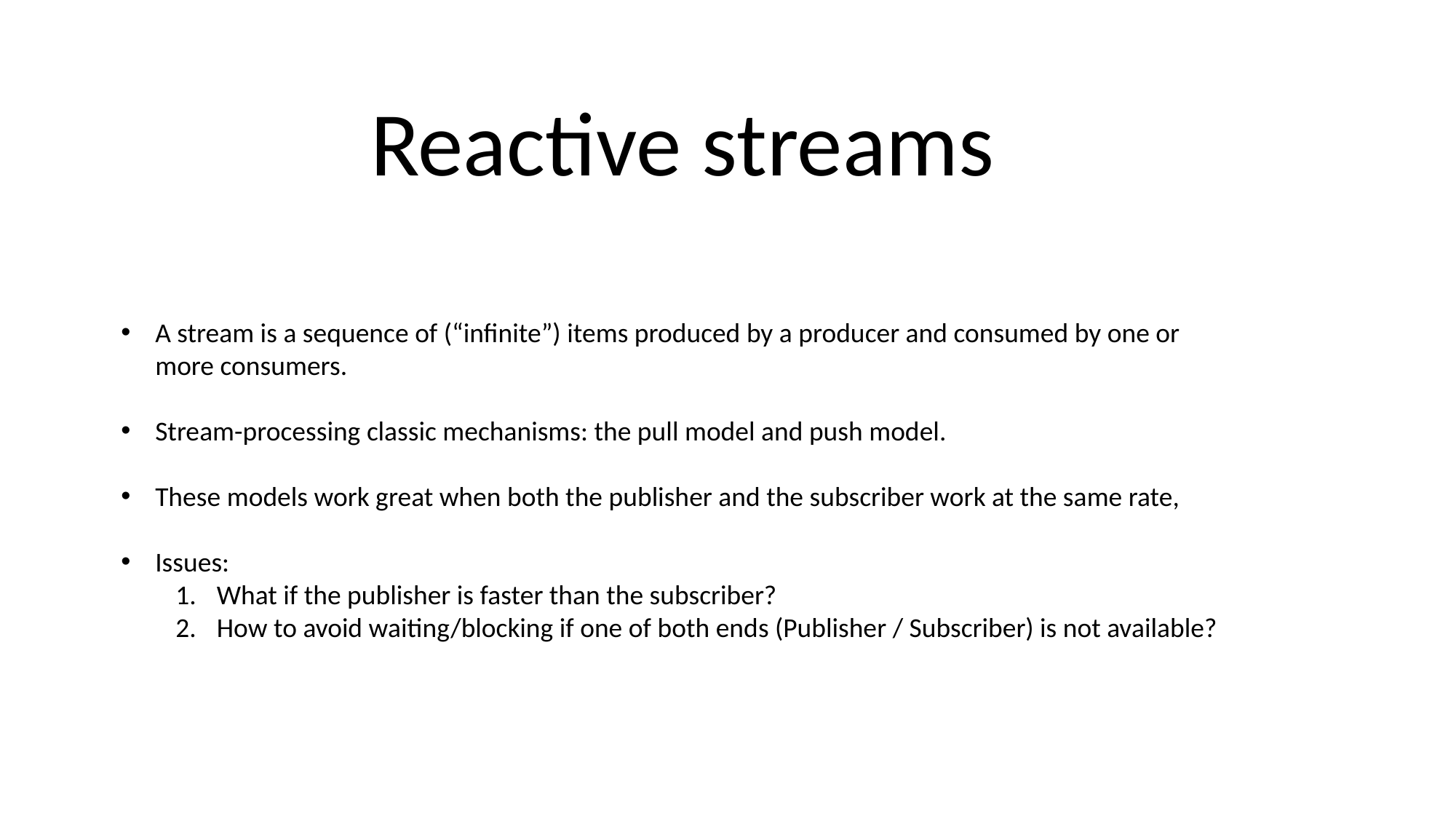

# Reactive streams

A stream is a sequence of (“infinite”) items produced by a producer and consumed by one or more consumers.
Stream-processing classic mechanisms: the pull model and push model.

These models work great when both the publisher and the subscriber work at the same rate,

Issues:
What if the publisher is faster than the subscriber?
How to avoid waiting/blocking if one of both ends (Publisher / Subscriber) is not available?